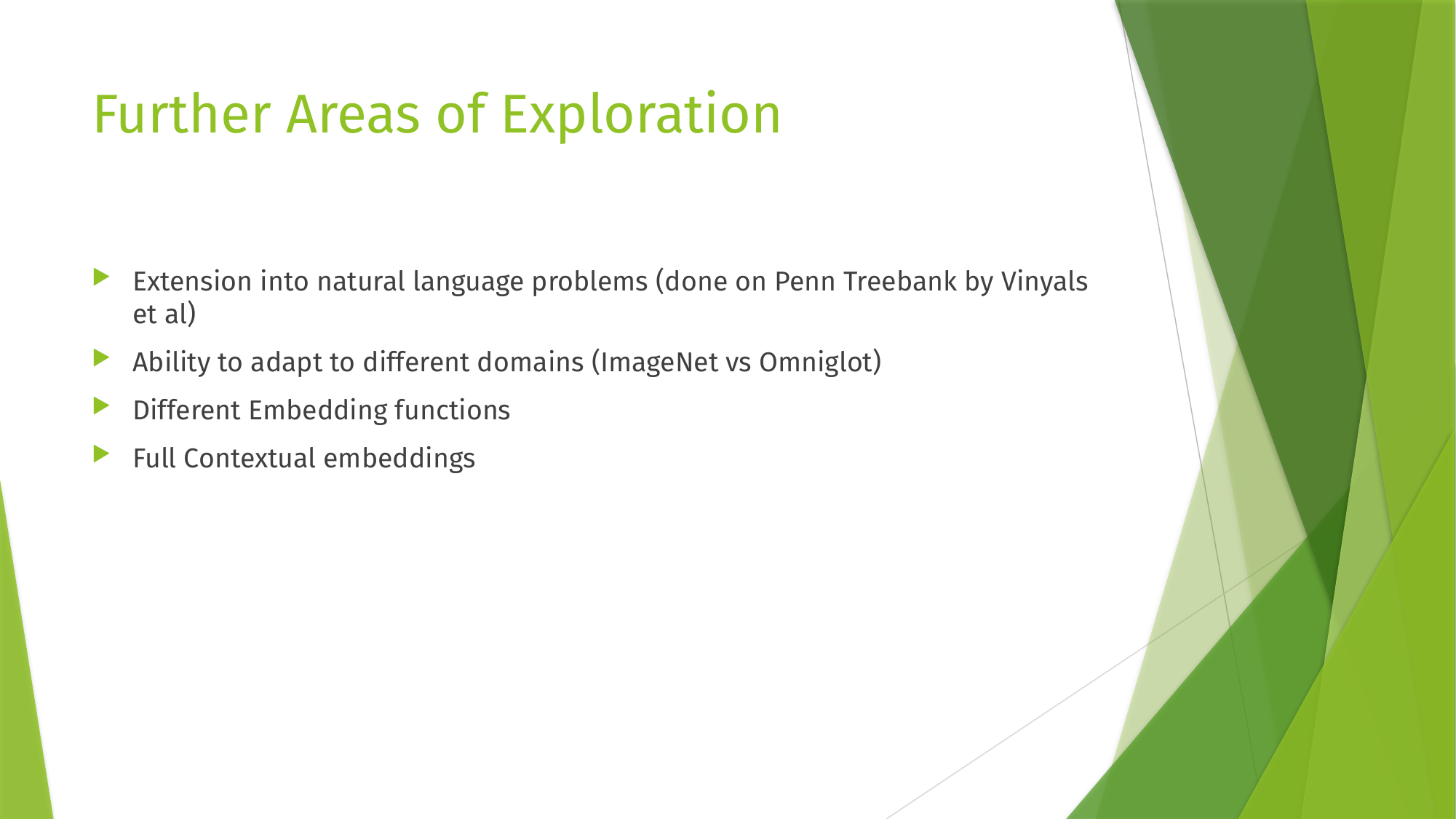

# Further Areas of Exploration
Extension into natural language problems (done on Penn Treebank by Vinyals et al)
Ability to adapt to different domains (ImageNet vs Omniglot)
Different Embedding functions
Full Contextual embeddings